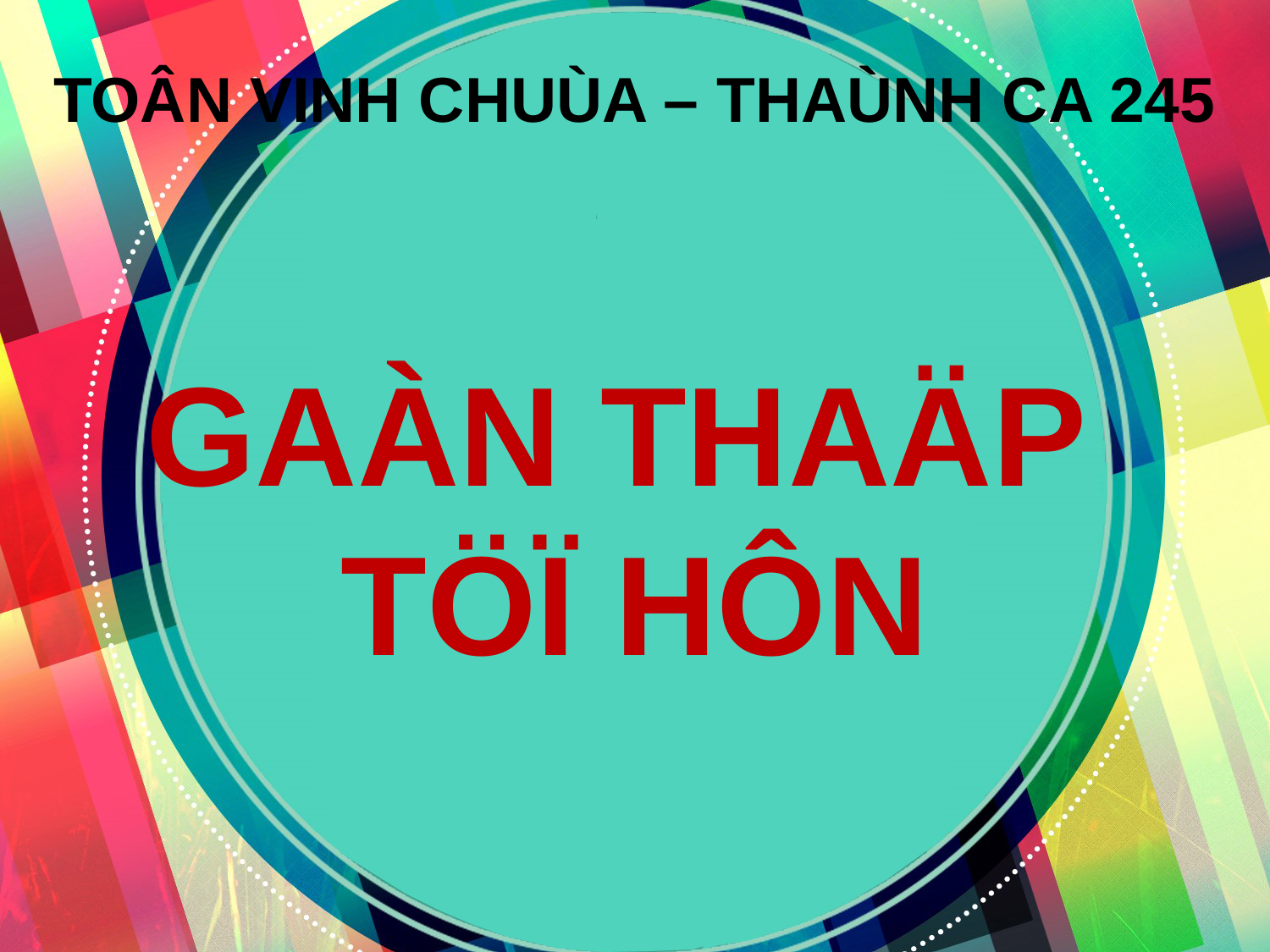

TOÂN VINH CHUÙA – THAÙNH CA 245
GAÀN THAÄP
TÖÏ HÔN